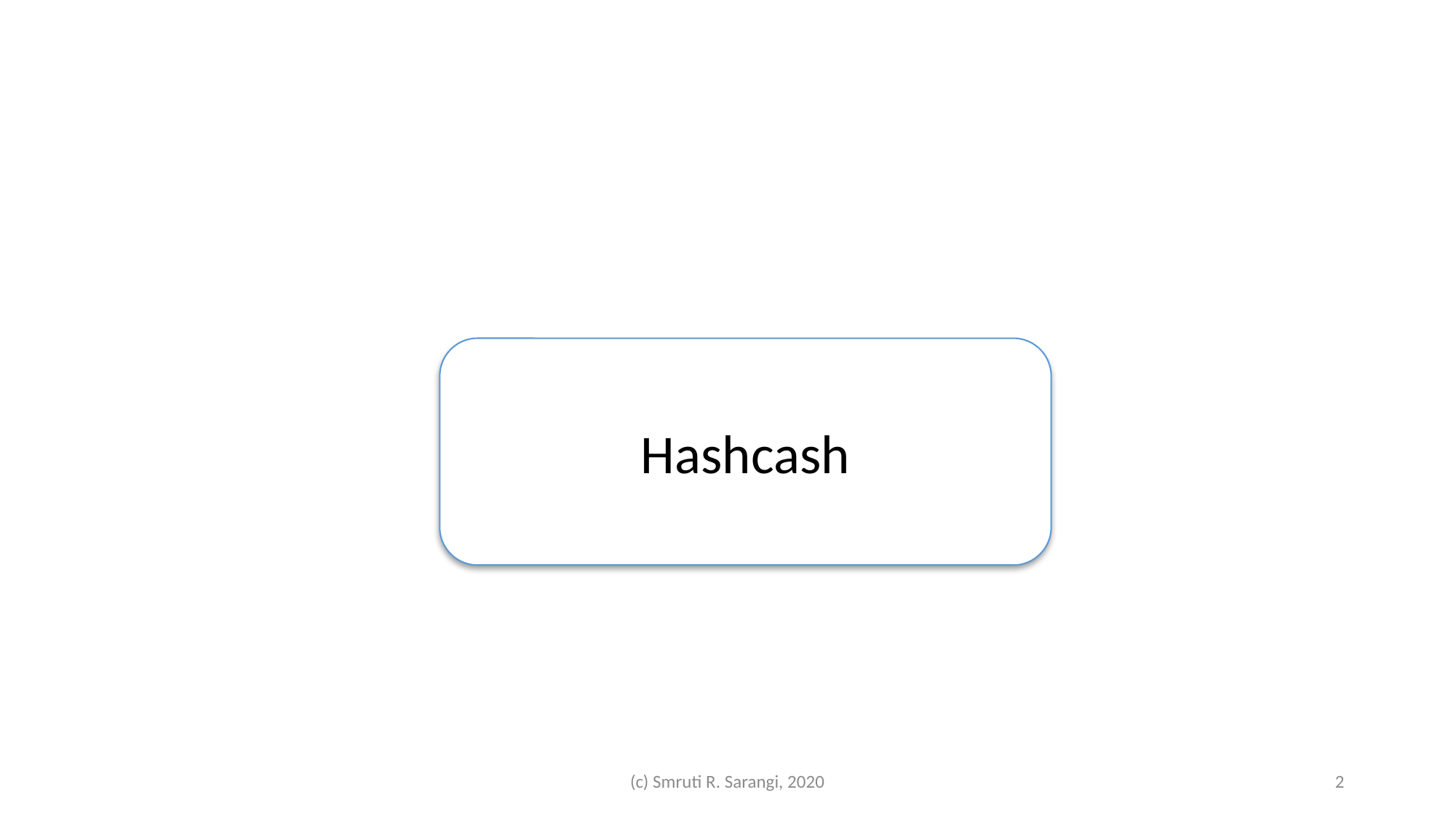

#

Hashcash
(c) Smruti R. Sarangi, 2020
2